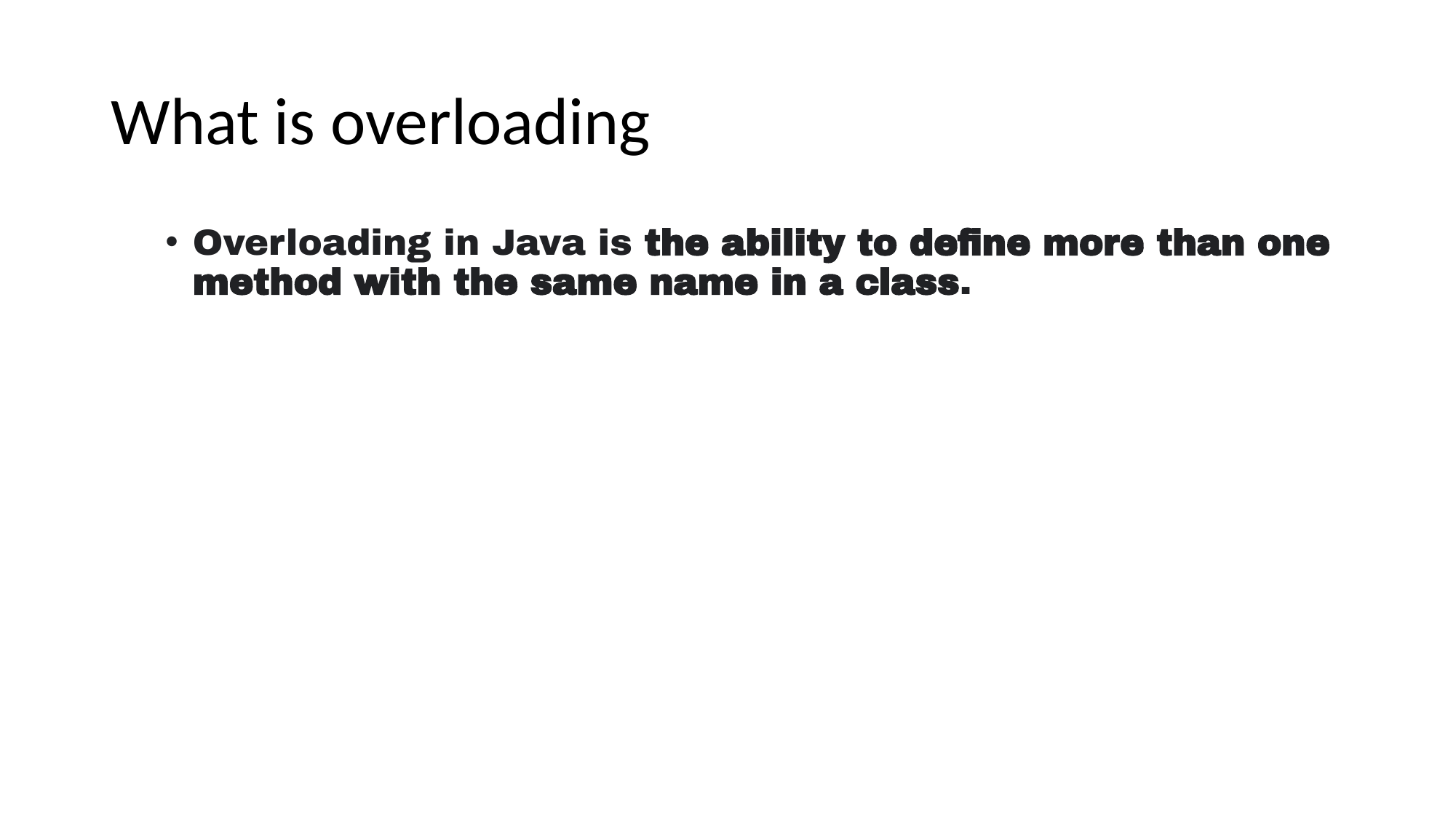

# What is overloading
Overloading in Java is the ability to define more than one method with the same name in a class.